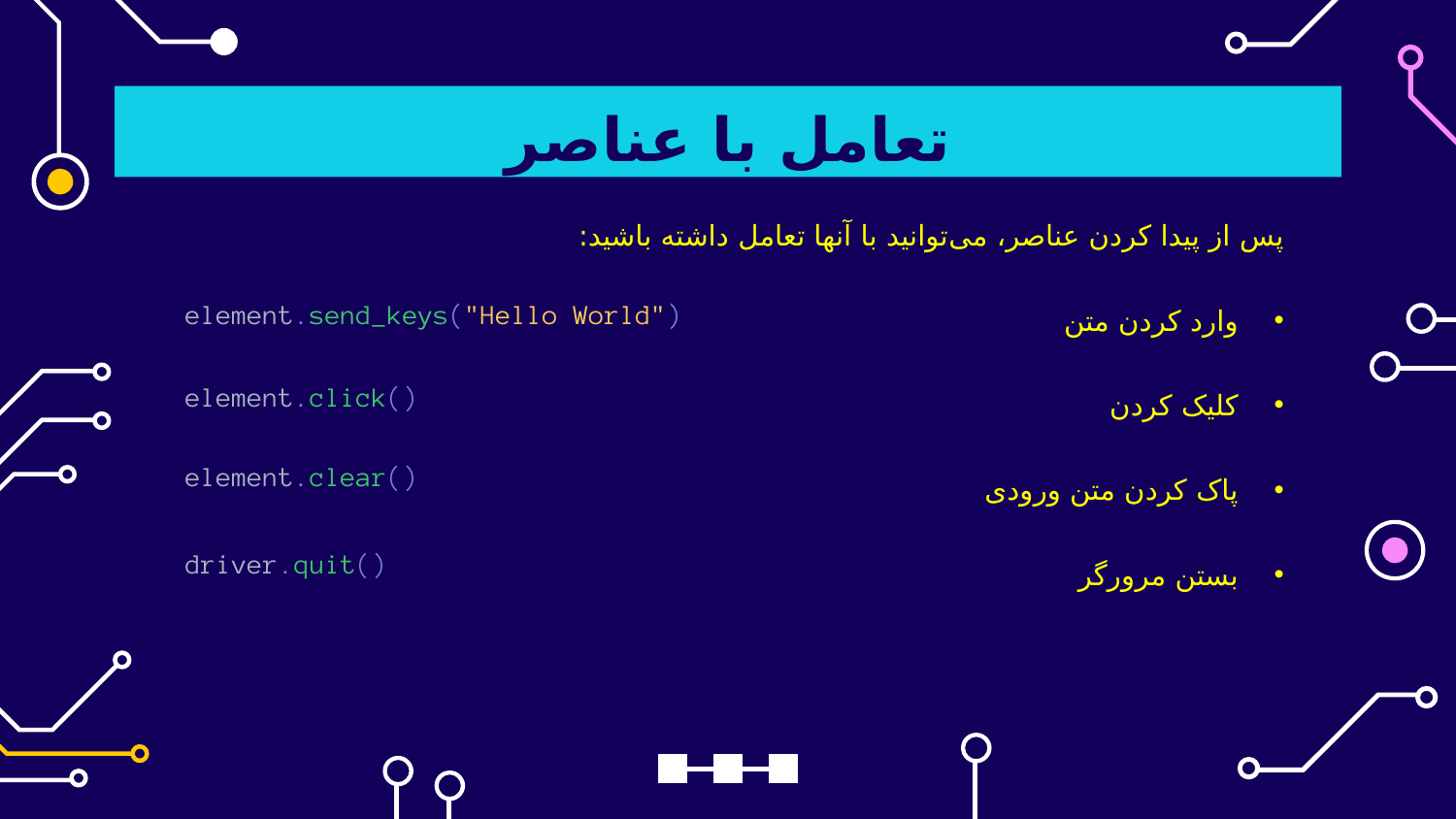

# تعامل با عناصر
پس از پیدا کردن عناصر، می‌توانید با آنها تعامل داشته باشید:
وارد کردن متن
کلیک کردن
پاک کردن متن ورودی
بستن مرورگر
element.send_keys("Hello World")
element.click()
element.clear()
driver.quit()